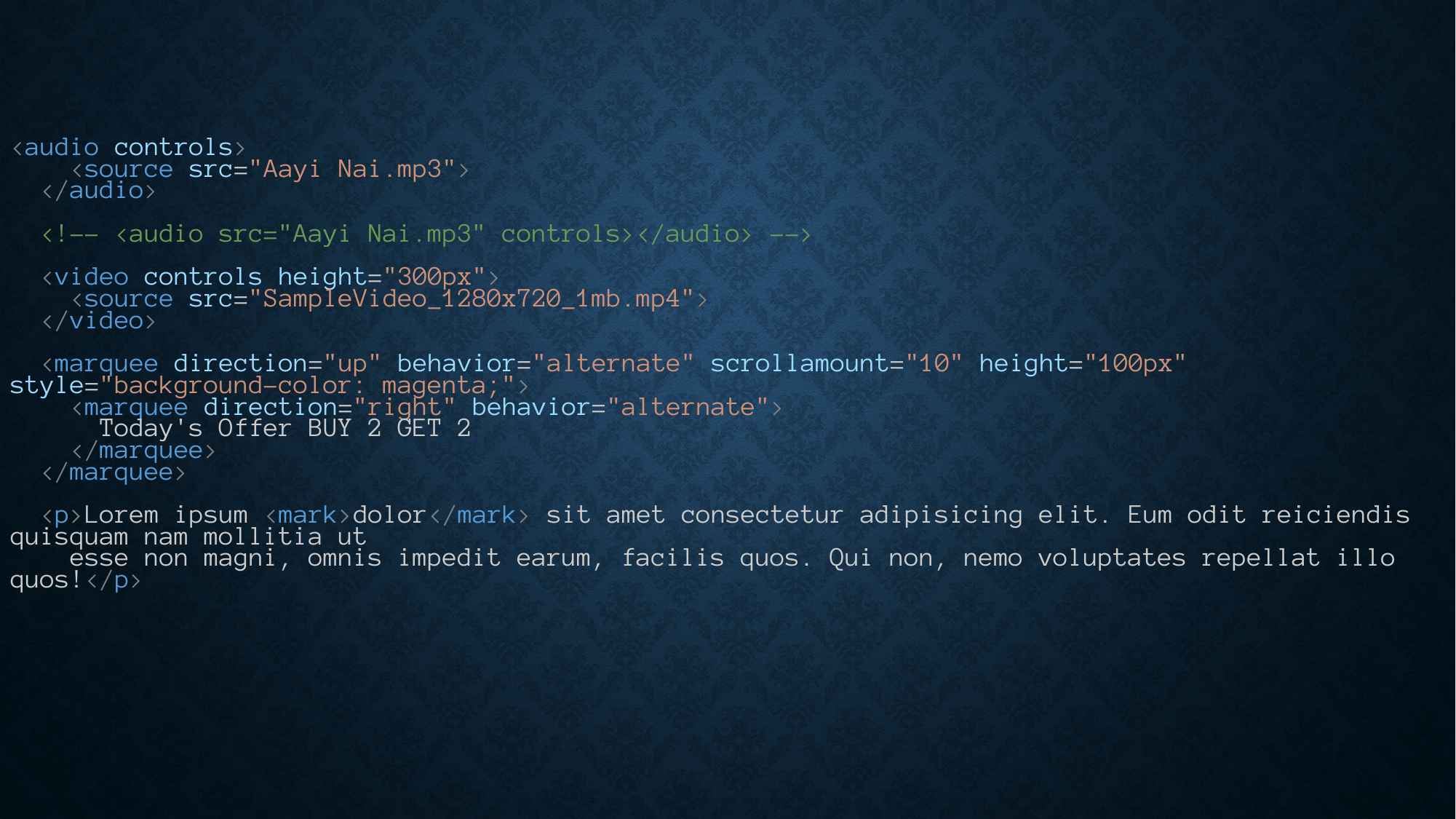

<audio controls>
    <source src="Aayi Nai.mp3">
  </audio>
  <!-- <audio src="Aayi Nai.mp3" controls></audio> -->
  <video controls height="300px">
    <source src="SampleVideo_1280x720_1mb.mp4">
  </video>
  <marquee direction="up" behavior="alternate" scrollamount="10" height="100px" style="background-color: magenta;">
    <marquee direction="right" behavior="alternate">
      Today's Offer BUY 2 GET 2
    </marquee>
  </marquee>
  <p>Lorem ipsum <mark>dolor</mark> sit amet consectetur adipisicing elit. Eum odit reiciendis quisquam nam mollitia ut
    esse non magni, omnis impedit earum, facilis quos. Qui non, nemo voluptates repellat illo quos!</p>